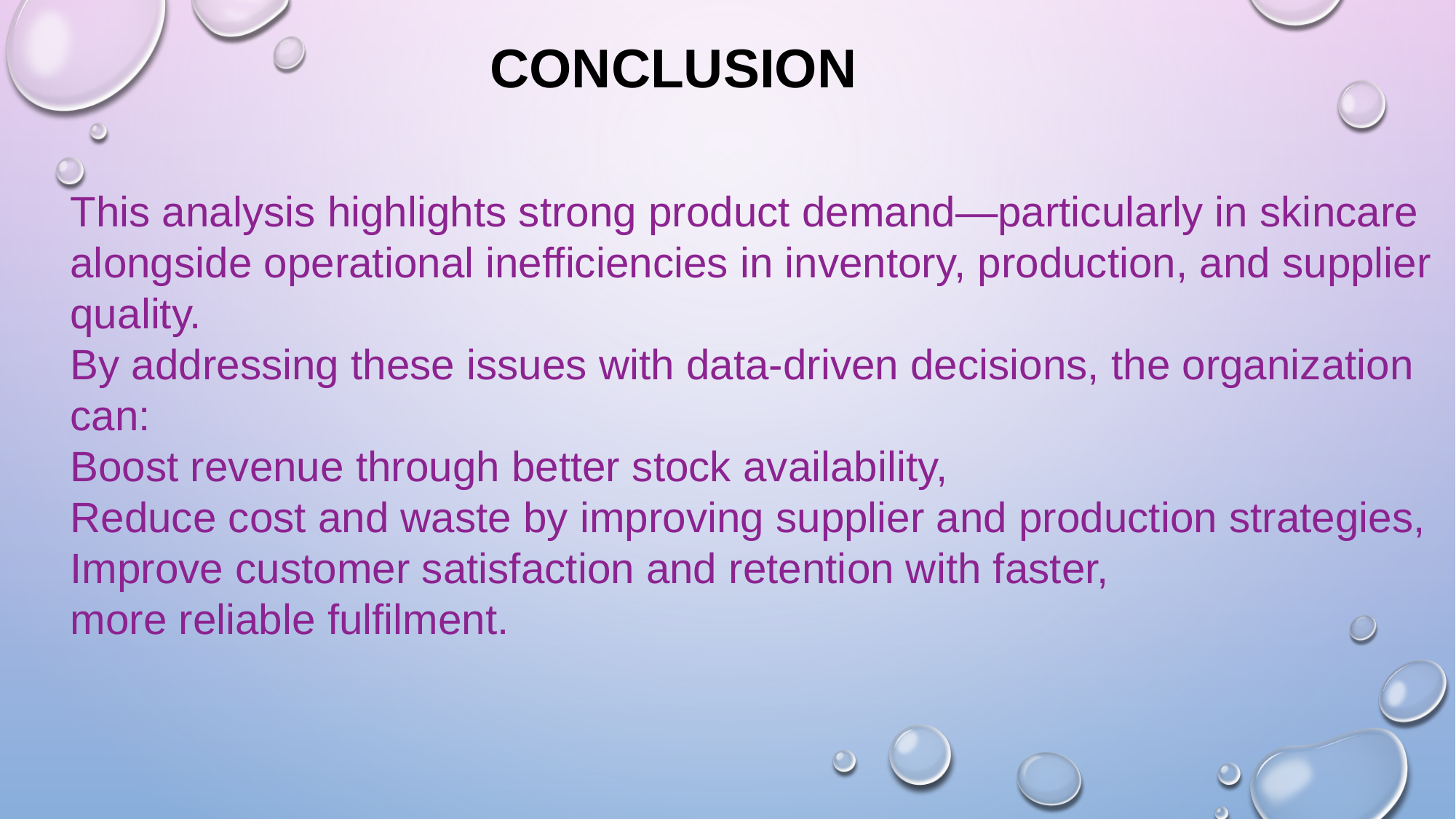

CONCLUSION
This analysis highlights strong product demand—particularly in skincare
alongside operational inefficiencies in inventory, production, and supplier quality.
By addressing these issues with data-driven decisions, the organization can:
Boost revenue through better stock availability,
Reduce cost and waste by improving supplier and production strategies,
Improve customer satisfaction and retention with faster,
more reliable fulfilment.